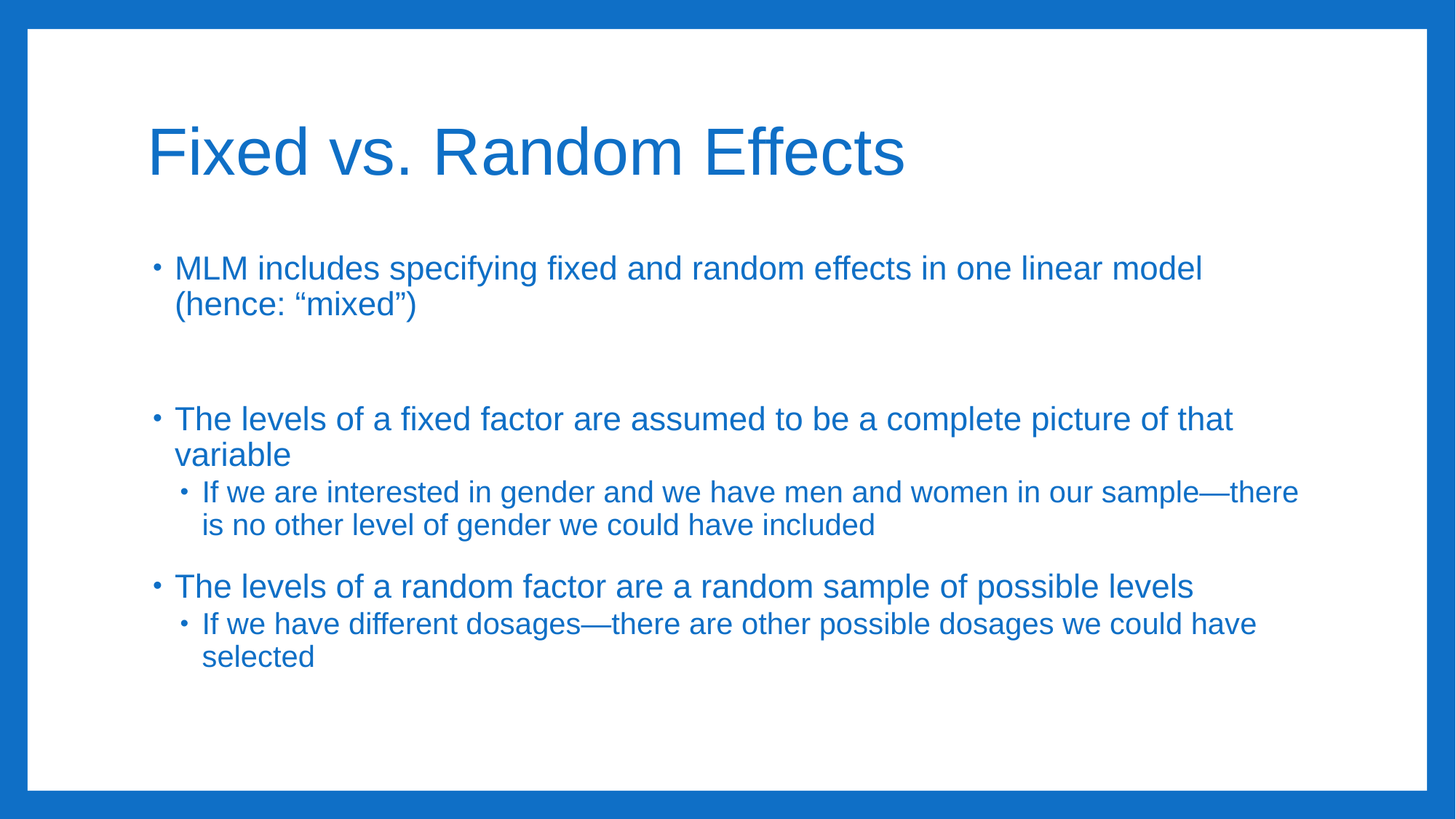

# Fixed vs. Random Effects
MLM includes specifying fixed and random effects in one linear model (hence: “mixed”)

The levels of a fixed factor are assumed to be a complete picture of that variable
If we are interested in gender and we have men and women in our sample—there is no other level of gender we could have included
The levels of a random factor are a random sample of possible levels
If we have different dosages—there are other possible dosages we could have selected